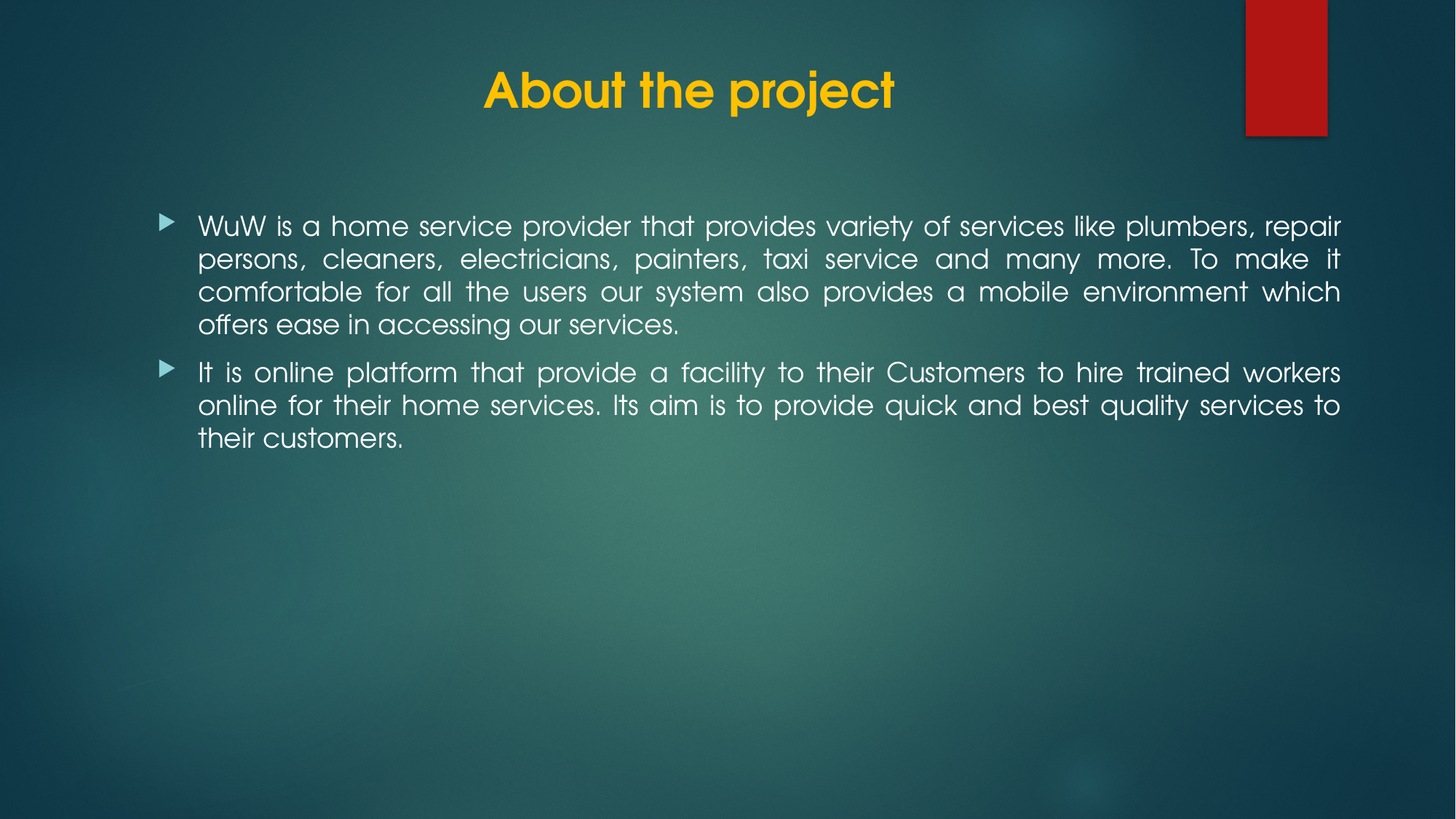

# About the project
WuW is a home service provider that provides variety of services like plumbers, repair persons, cleaners, electricians, painters, taxi service and many more. To make it comfortable for all the users our system also provides a mobile environment which offers ease in accessing our services.
It is online platform that provide a facility to their Customers to hire trained workers online for their home services. Its aim is to provide quick and best quality services to their customers.